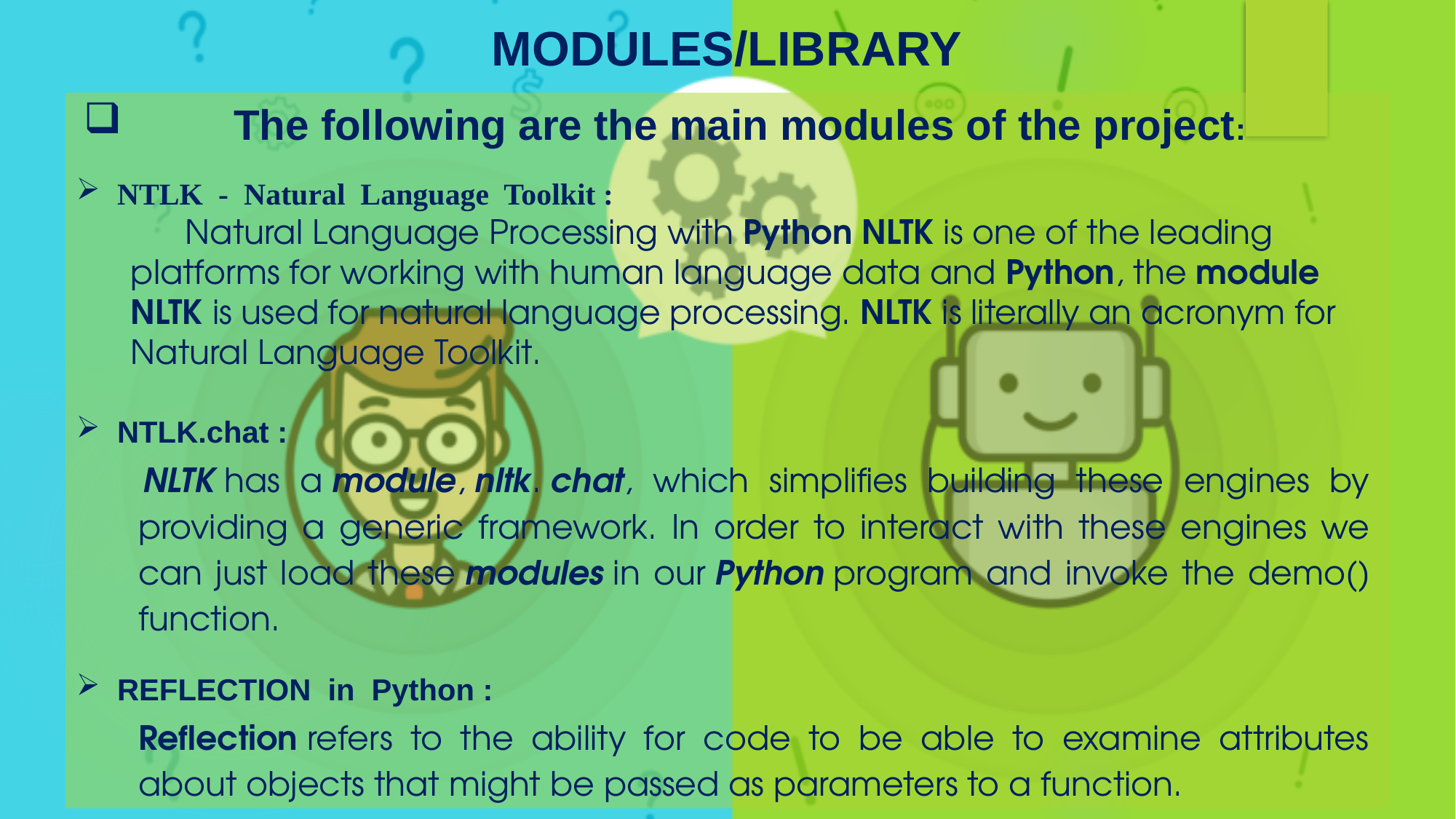

MODULES/LIBRARY
	The following are the main modules of the project:
NTLK  -  Natural  Language  Toolkit :
Natural Language Processing with Python NLTK is one of the leading platforms for working with human language data and Python, the module NLTK is used for natural language processing. NLTK is literally an acronym for Natural Language Toolkit.

NTLK.chat :
 NLTK has a module, nltk. chat, which simplifies building these engines by providing a generic framework. In order to interact with these engines we can just load these modules in our Python program and invoke the demo() function.

REFLECTION  in  Python :
Reflection refers to the ability for code to be able to examine attributes about objects that might be passed as parameters to a function.